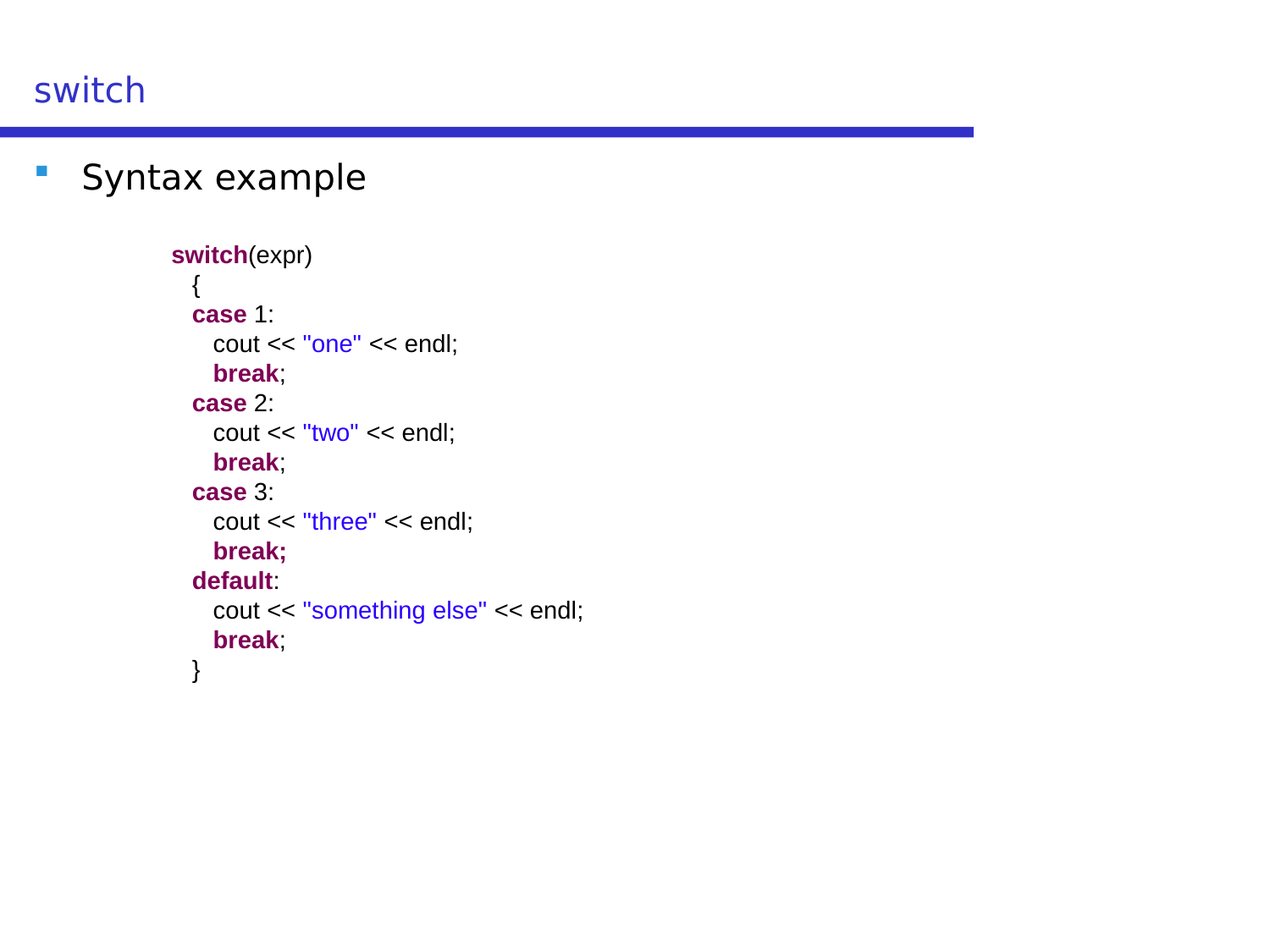

# switch
Syntax example
switch(expr)
   {
   case 1:
      cout << "one" << endl;
      break;
   case 2:
      cout << "two" << endl;
      break;
   case 3:
      cout << "three" << endl;
      break;
   default:
      cout << "something else" << endl;
      break;
   }